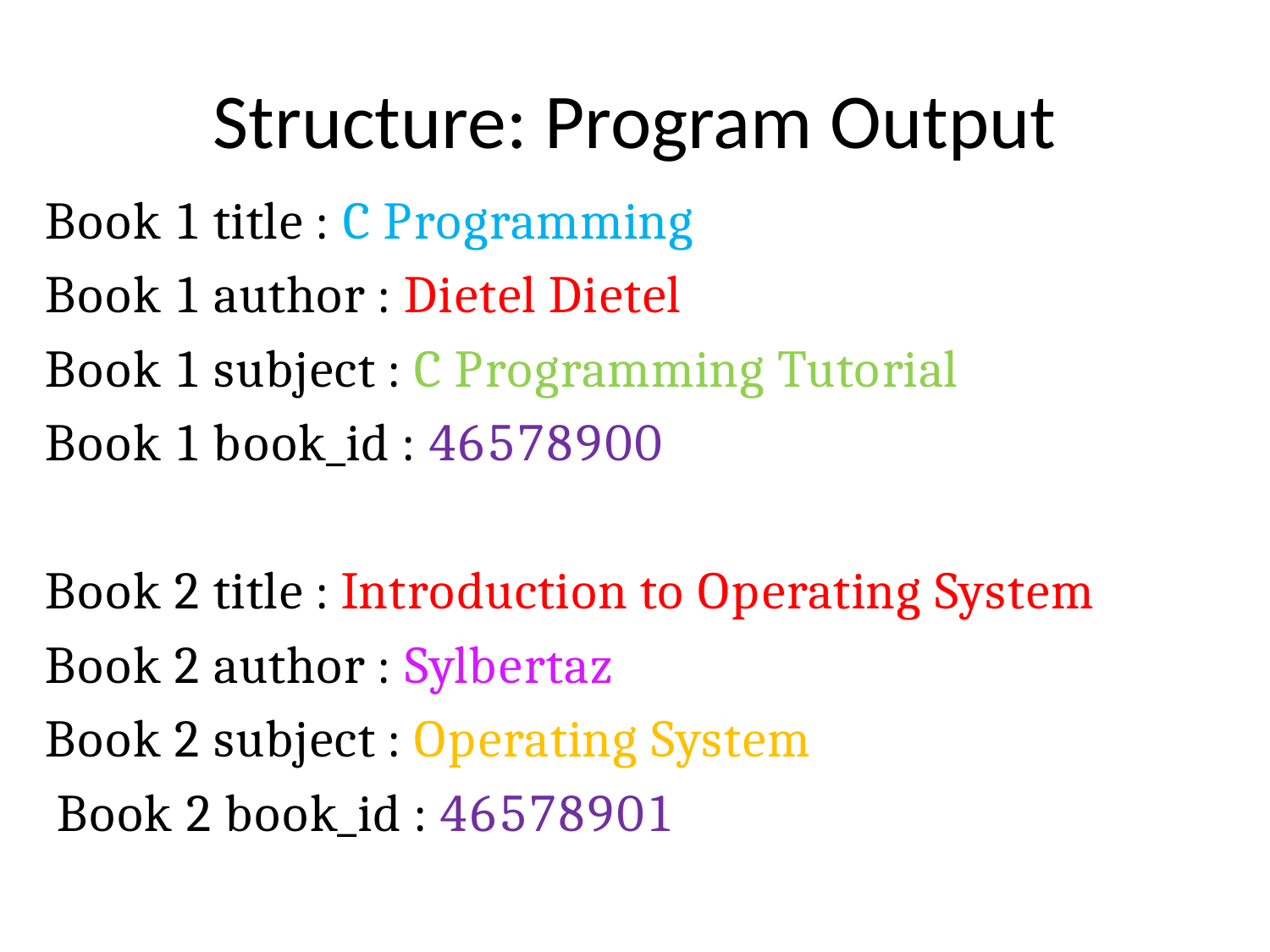

# Structure: Program Output
Book 1 title : C Programming
Book 1 author : Dietel Dietel
Book 1 subject : C Programming Tutorial
Book 1 book_id : 46578900

Book 2 title : Introduction to Operating System
Book 2 author : Sylbertaz
Book 2 subject : Operating System
 Book 2 book_id : 46578901